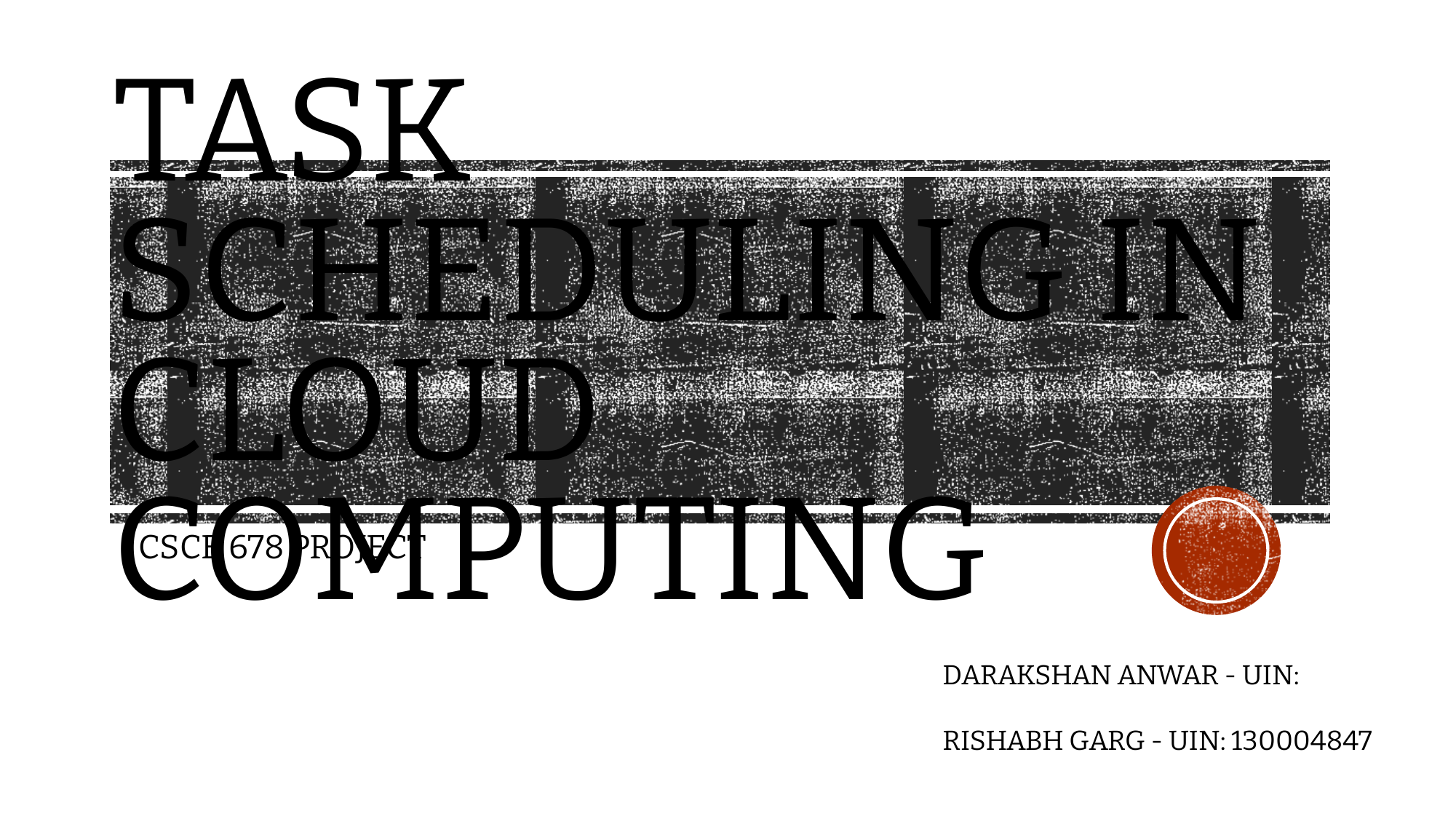

# Task SCHEDULING IN CLOUD COMPUTING
CSCE 678 PROJECT
DARAKSHAN ANWAR - UIN:

RISHABH GARG - UIN: 130004847